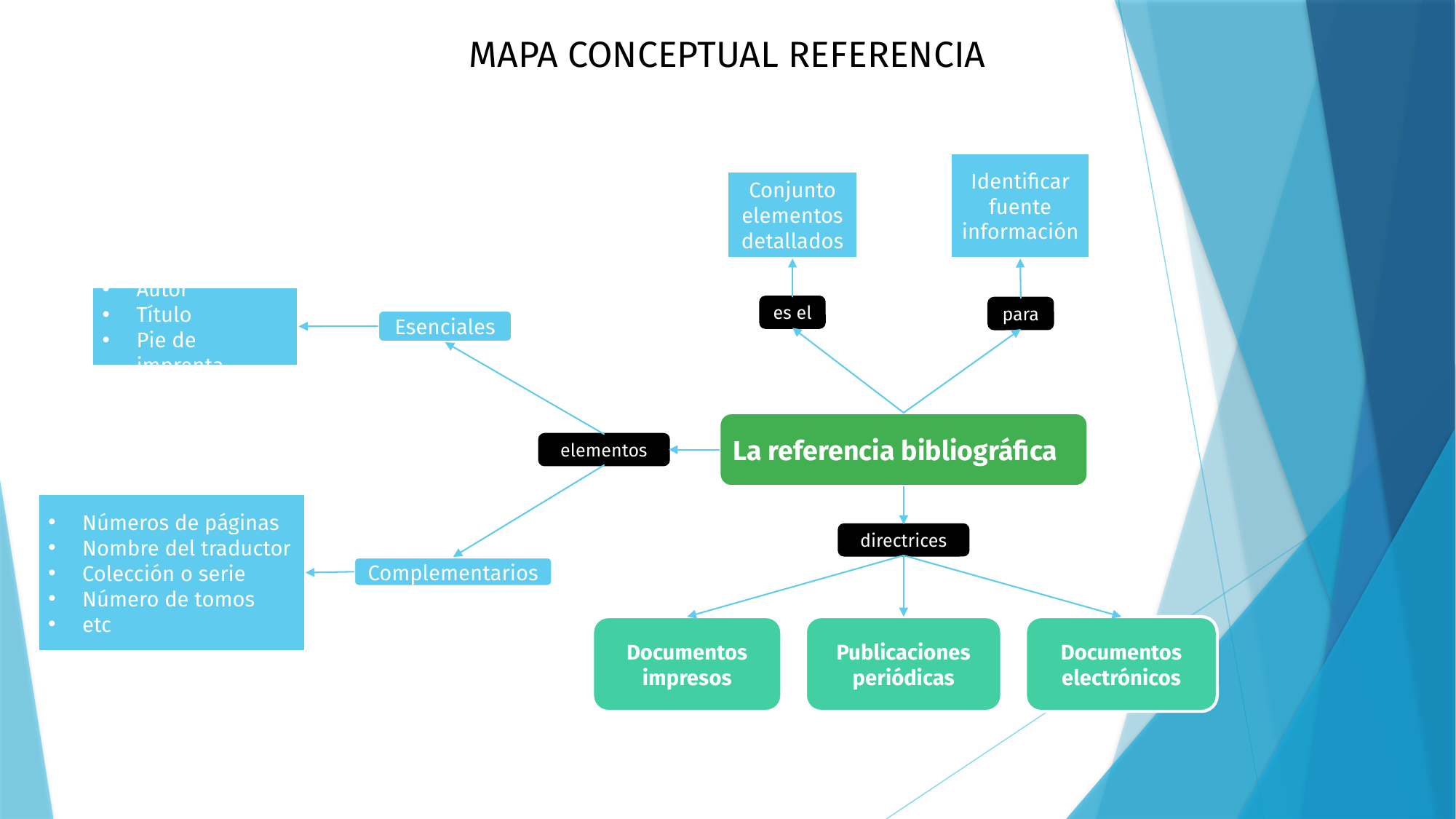

MAPA CONCEPTUAL REFERENCIA
Identificar fuente información
Conjunto elementos detallados
Autor
Título
Pie de imprenta
es el
para
Esenciales
La referencia bibliográfica
elementos
Números de páginas
Nombre del traductor
Colección o serie
Número de tomos
etc
directrices
Complementarios
Documentos impresos
Publicaciones periódicas
Documentos electrónicos